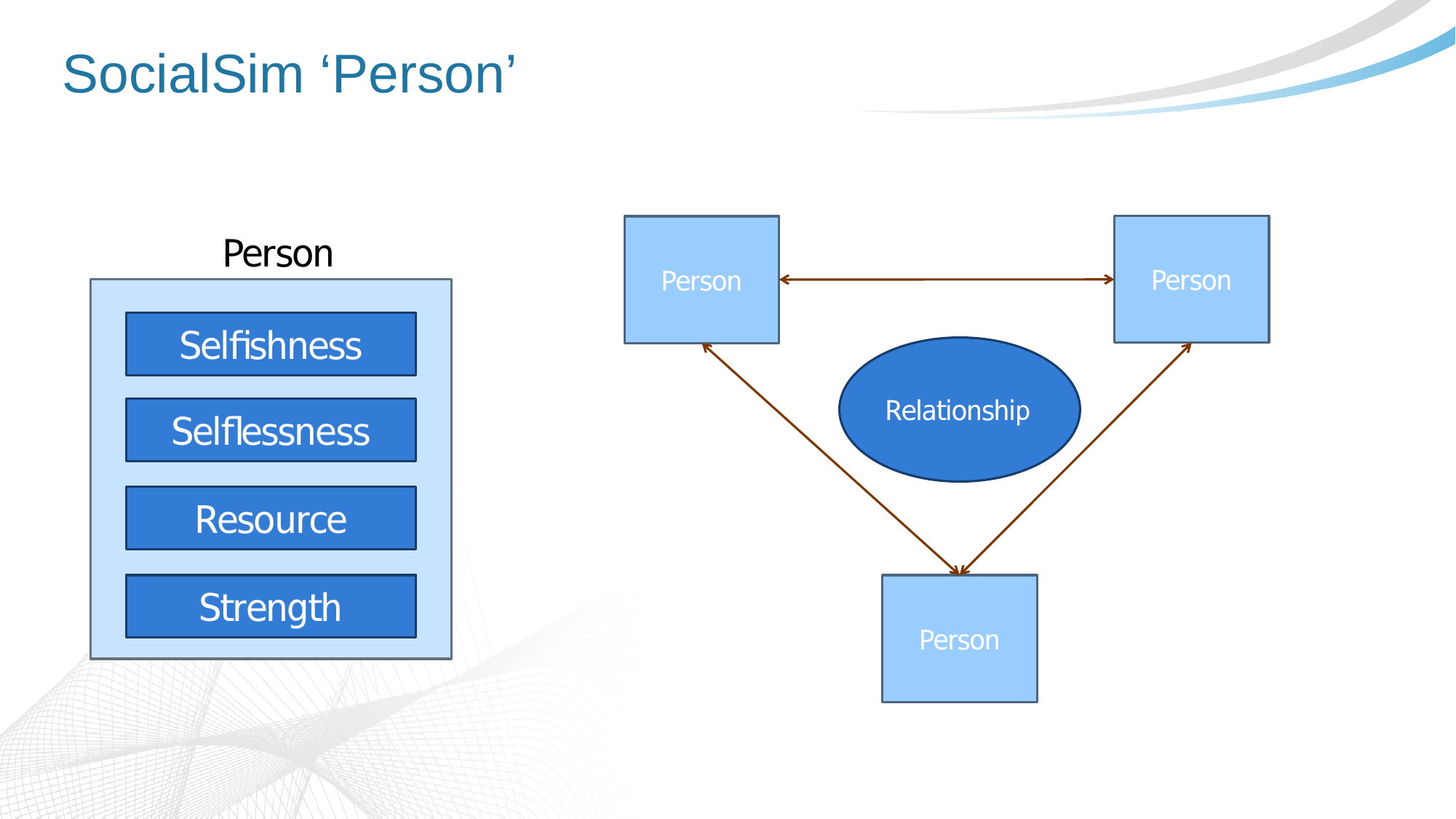

# SocialSim ‘Person’
Person
Person
Person

Selfishness
Relationship
Selflessness
Resource
Strength
Person